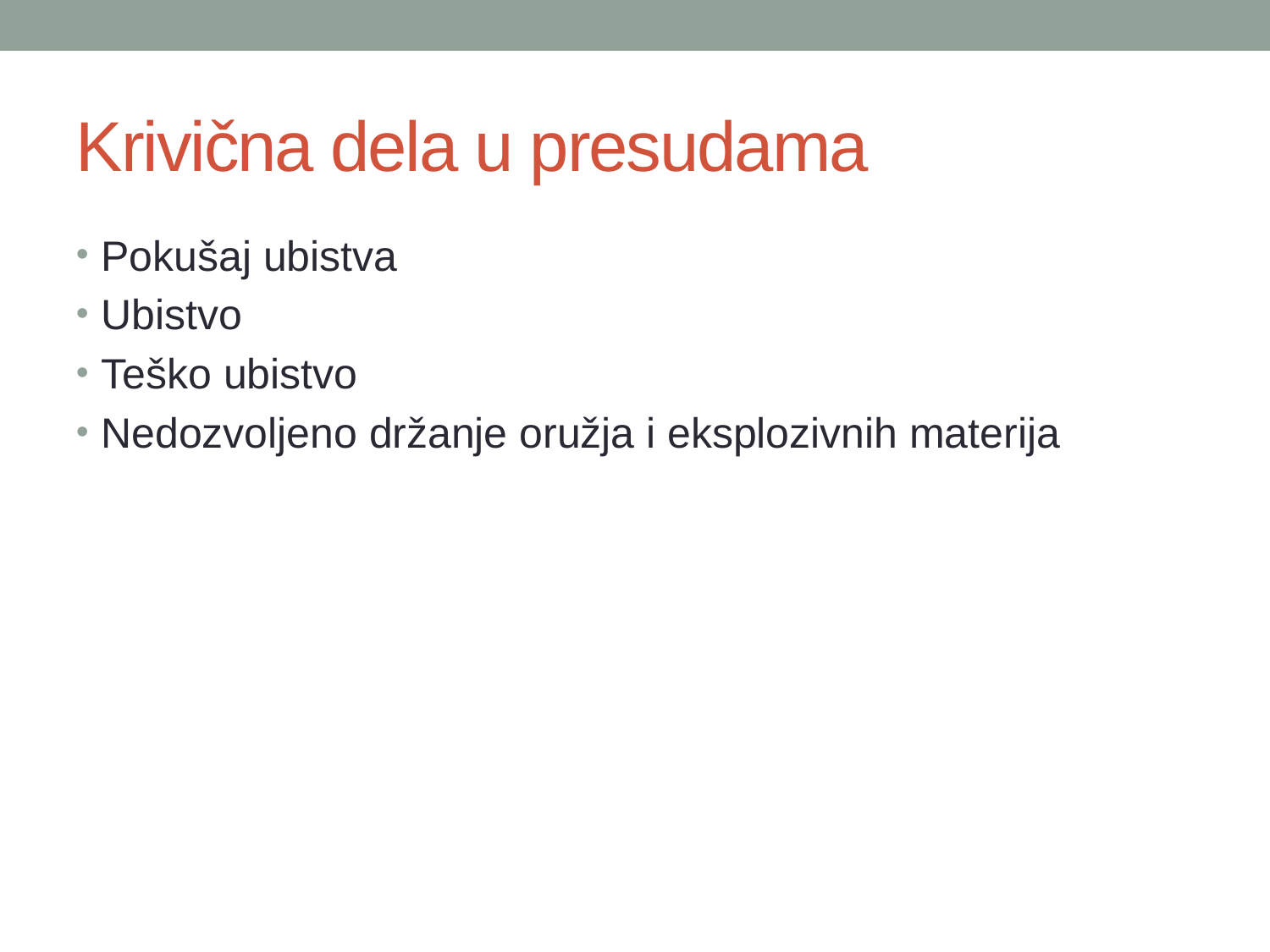

# Krivična dela u presudama
Pokušaj ubistva
Ubistvo
Teško ubistvo
Nedozvoljeno držanje oružja i eksplozivnih materija